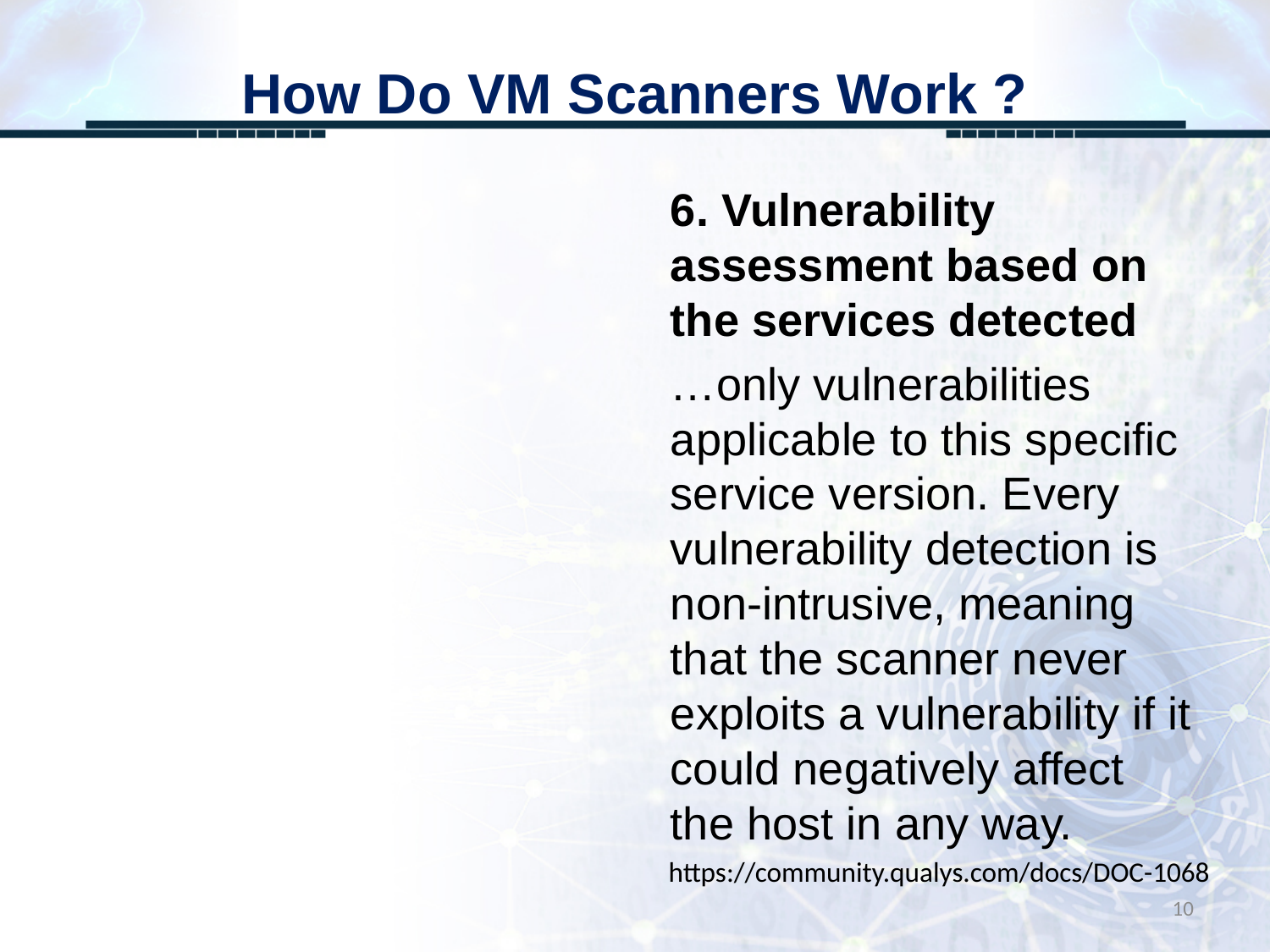

# How Do VM Scanners Work ?
6. Vulnerability assessment based on the services detected
…only vulnerabilities applicable to this specific service version. Every vulnerability detection is non-intrusive, meaning that the scanner never exploits a vulnerability if it could negatively affect the host in any way.
https://community.qualys.com/docs/DOC-1068
10